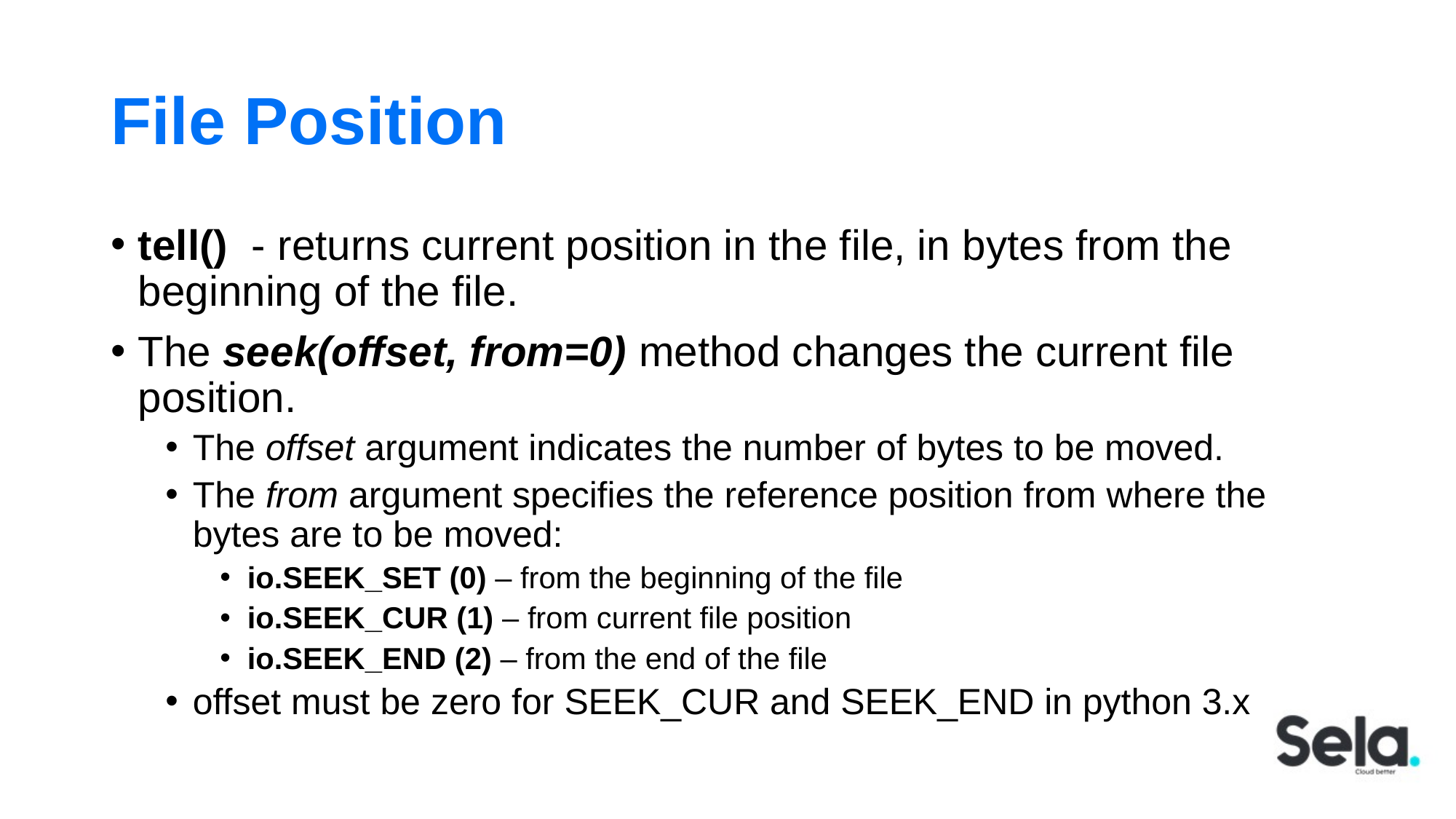

# File Position
tell()  - returns current position in the file, in bytes from the beginning of the file.
The seek(offset, from=0) method changes the current file position.
The offset argument indicates the number of bytes to be moved.
The from argument specifies the reference position from where the bytes are to be moved:
io.SEEK_SET (0) – from the beginning of the file
io.SEEK_CUR (1) – from current file position
io.SEEK_END (2) – from the end of the file
offset must be zero for SEEK_CUR and SEEK_END in python 3.x